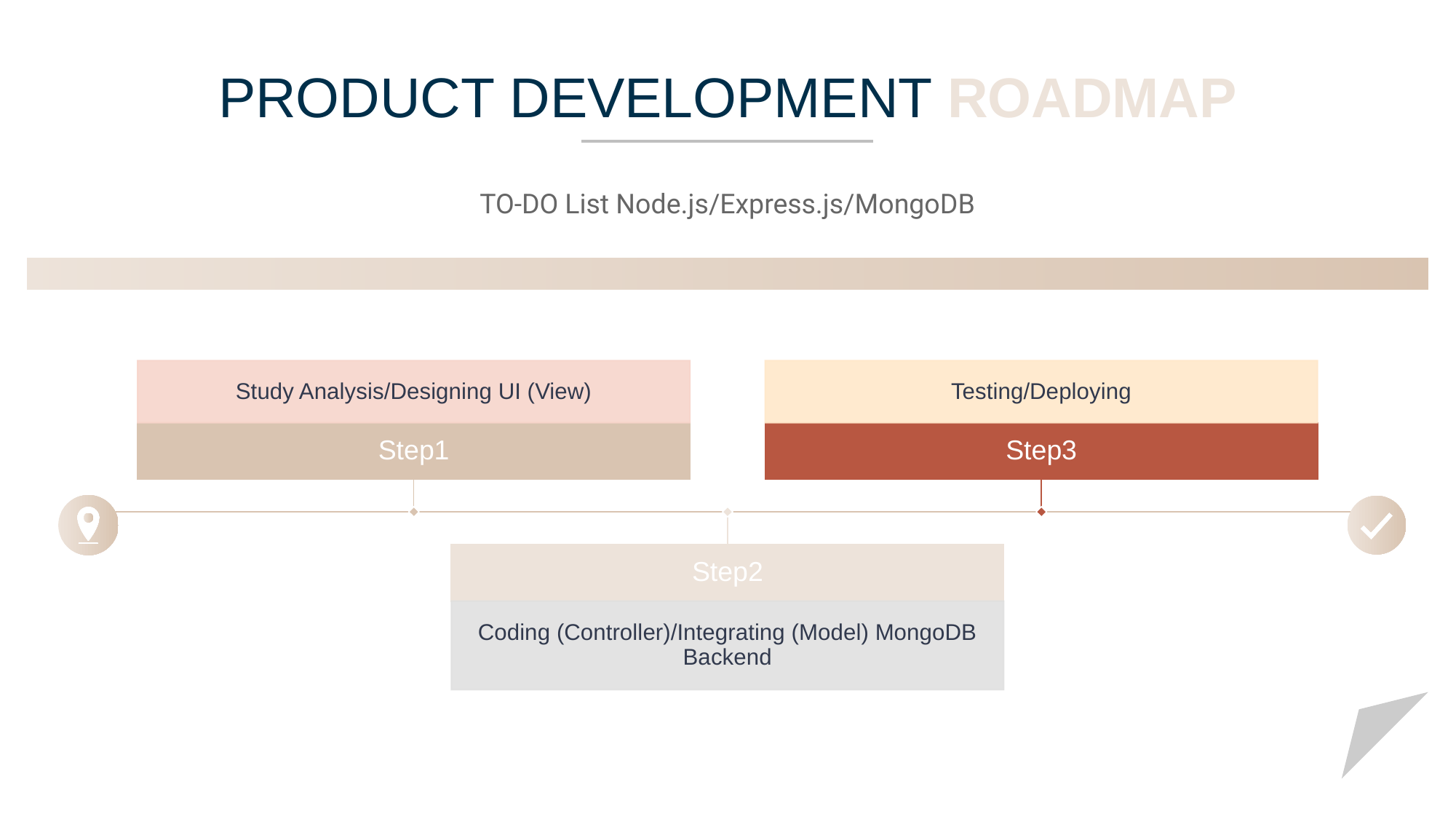

# PRODUCT DEVELOPMENT ROADMAP
TO-DO List Node.js/Express.js/MongoDB

Study Analysis/Designing UI (View)

Testing/Deploying

Step1

Step3

Step2

Coding (Controller)/Integrating (Model) MongoDB Backend